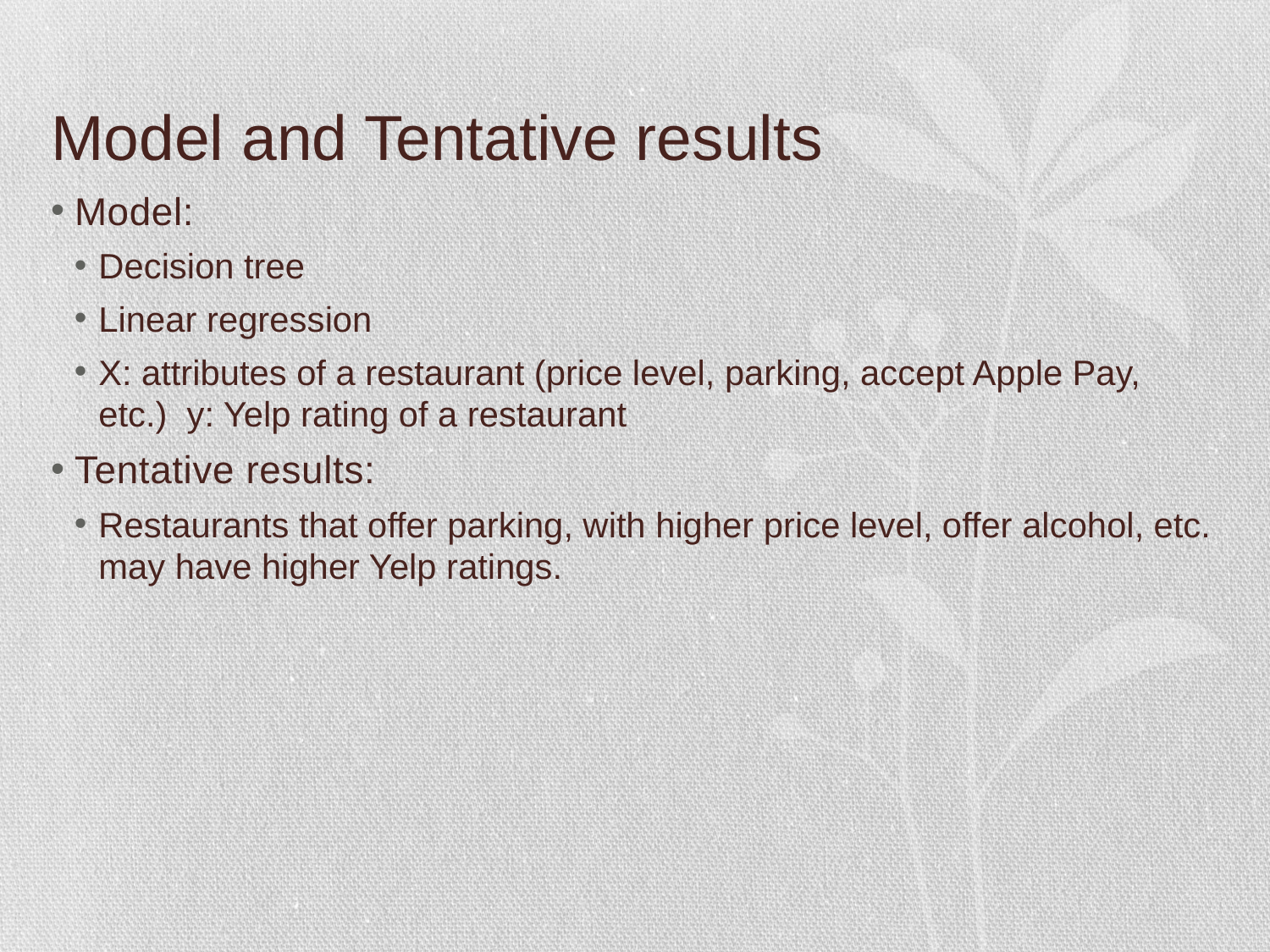

# Model and Tentative results
Model:
Decision tree
Linear regression
X: attributes of a restaurant (price level, parking, accept Apple Pay, etc.)  y: Yelp rating of a restaurant
Tentative results:
Restaurants that offer parking, with higher price level, offer alcohol, etc. may have higher Yelp ratings.